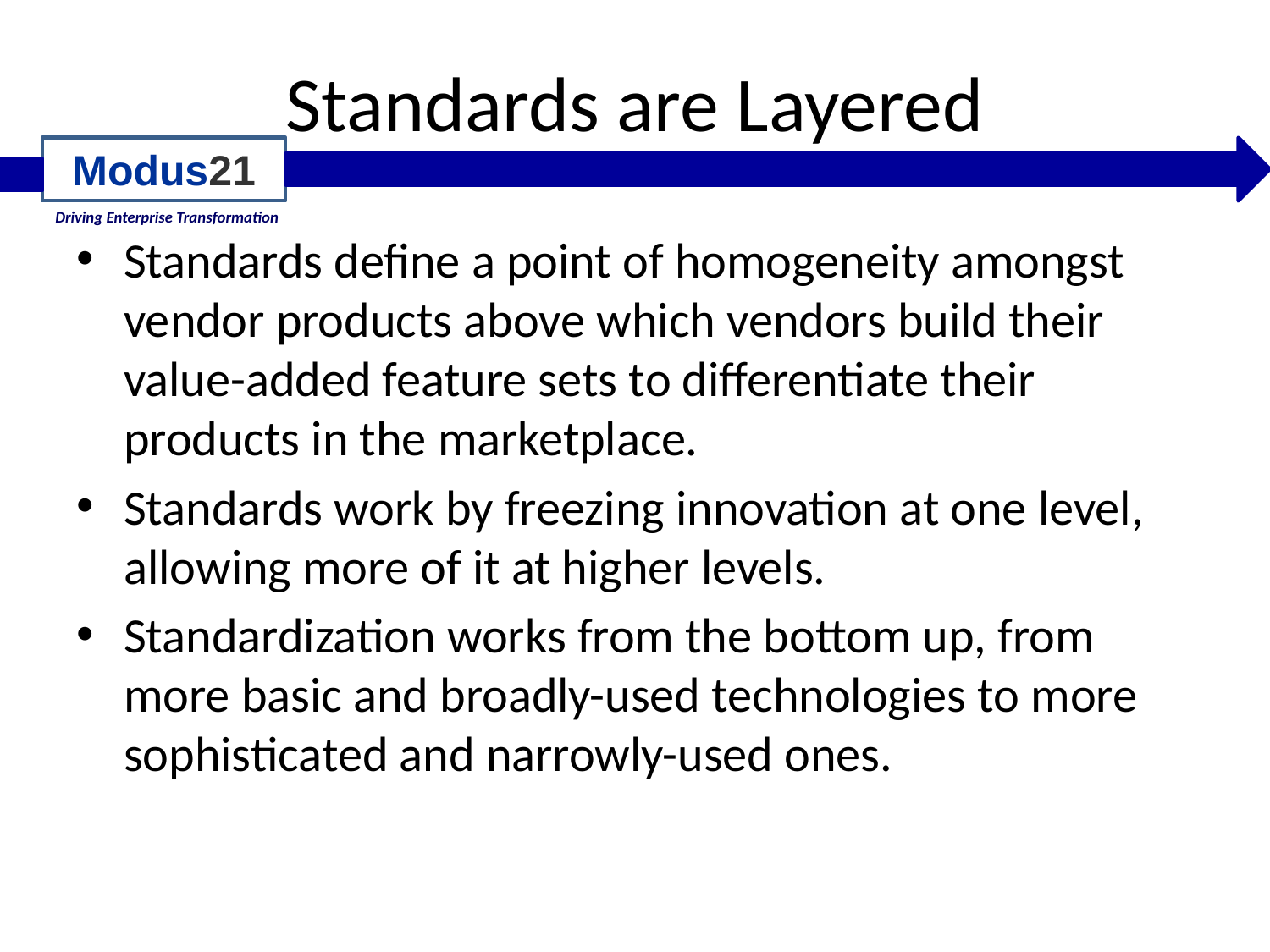

Standards define a point of homogeneity amongst vendor products above which vendors build their value-added feature sets to differentiate their products in the marketplace.
Standards work by freezing innovation at one level, allowing more of it at higher levels.
Standardization works from the bottom up, from more basic and broadly-used technologies to more sophisticated and narrowly-used ones.

Standards are Layered